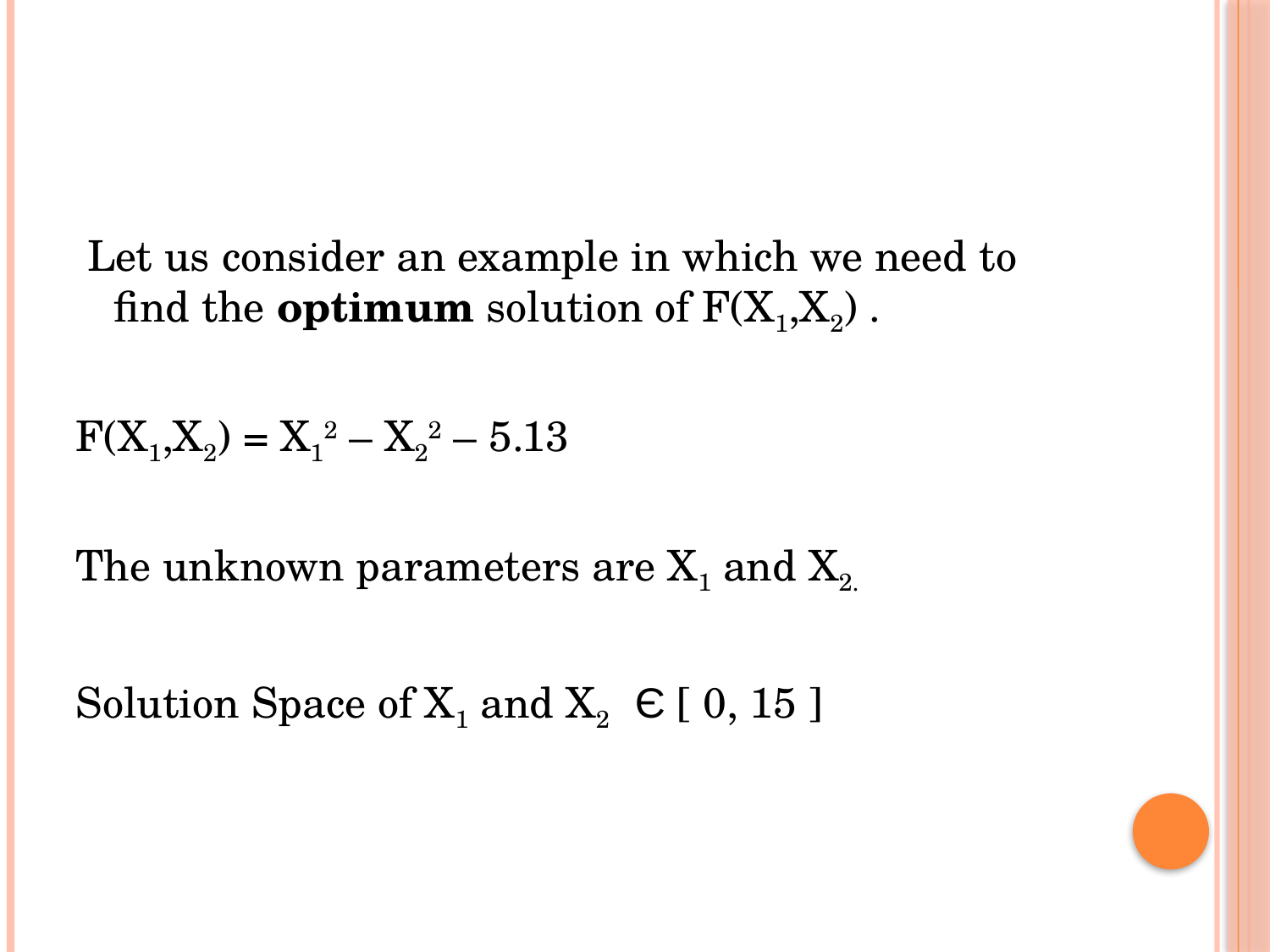

Let us consider an example in which we need to find the optimum solution of F(X1,X2) .

F(X1,X2) = X12 – X22 – 5.13

The unknown parameters are X1 and X2.

Solution Space of X1 and X2   Є [ 0, 15 ]